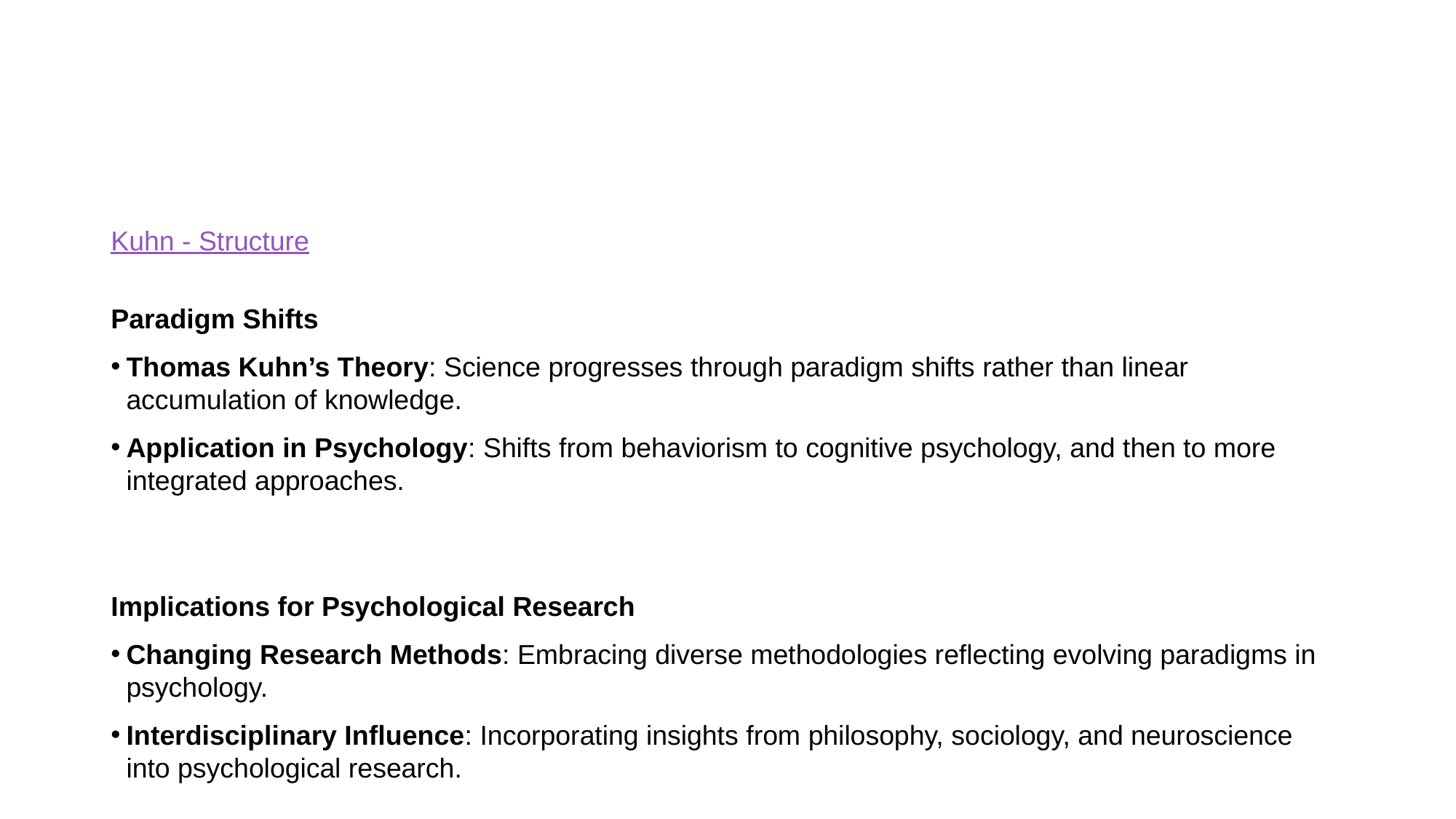

Kuhn - Structure
Paradigm Shifts
Thomas Kuhn’s Theory: Science progresses through paradigm shifts rather than linear accumulation of knowledge.
Application in Psychology: Shifts from behaviorism to cognitive psychology, and then to more integrated approaches.

Implications for Psychological Research
Changing Research Methods: Embracing diverse methodologies reflecting evolving paradigms in psychology.
Interdisciplinary Influence: Incorporating insights from philosophy, sociology, and neuroscience into psychological research.
Psychology as a ‘Soft Science’
Psychology compared to pre-scientific stages of sciences
The debate over applying ‘the scientific method’ in psychology
The importance of being phenomenon-centered and problem-centered
Misalignment of methods with research questions
Uher (2021)